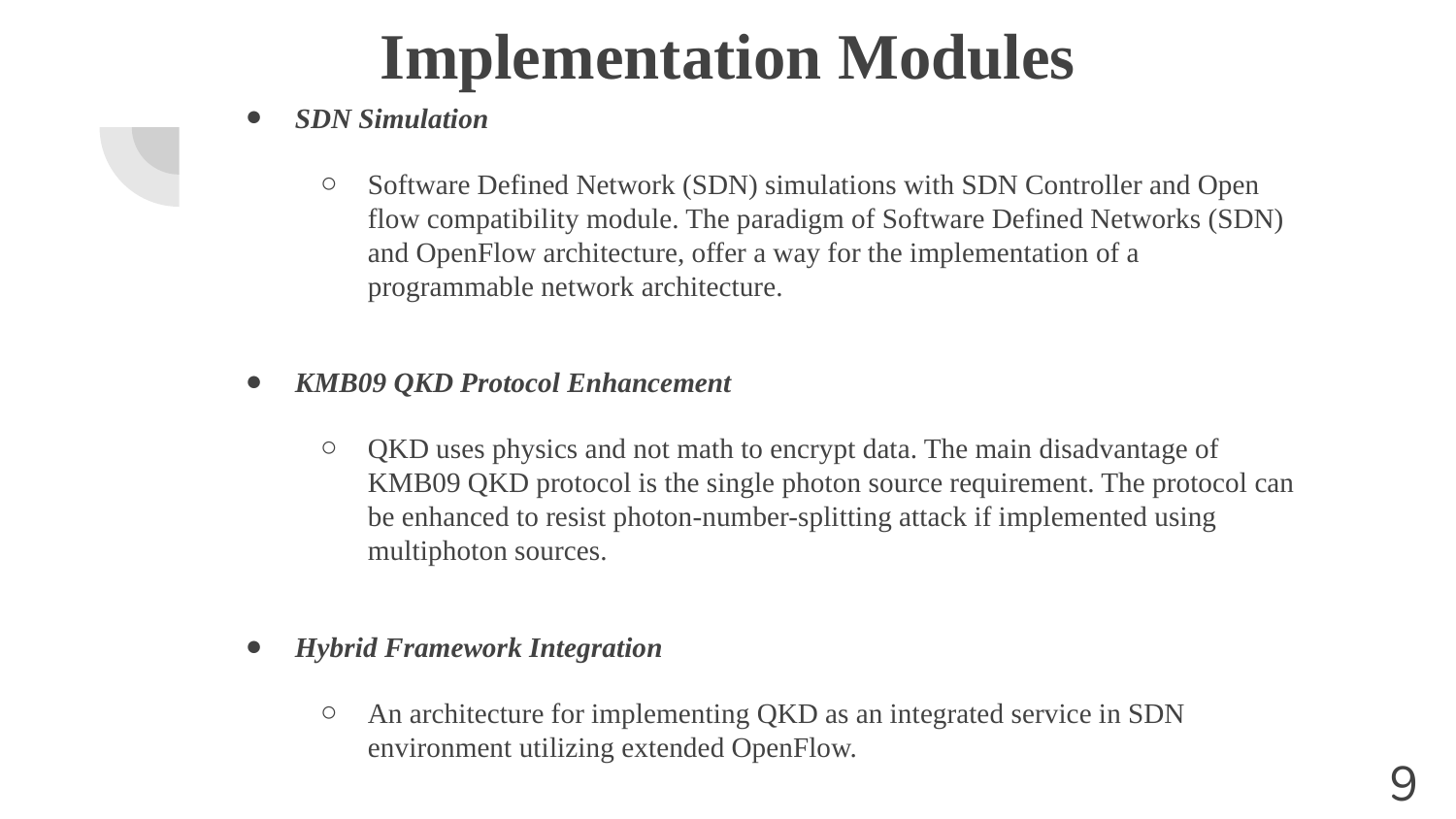

# Implementation Modules
SDN Simulation
Software Defined Network (SDN) simulations with SDN Controller and Open flow compatibility module. The paradigm of Software Defined Networks (SDN) and OpenFlow architecture, offer a way for the implementation of a programmable network architecture.

KMB09 QKD Protocol Enhancement
QKD uses physics and not math to encrypt data. The main disadvantage of KMB09 QKD protocol is the single photon source requirement. The protocol can be enhanced to resist photon-number-splitting attack if implemented using multiphoton sources.

Hybrid Framework Integration
An architecture for implementing QKD as an integrated service in SDN environment utilizing extended OpenFlow.

9